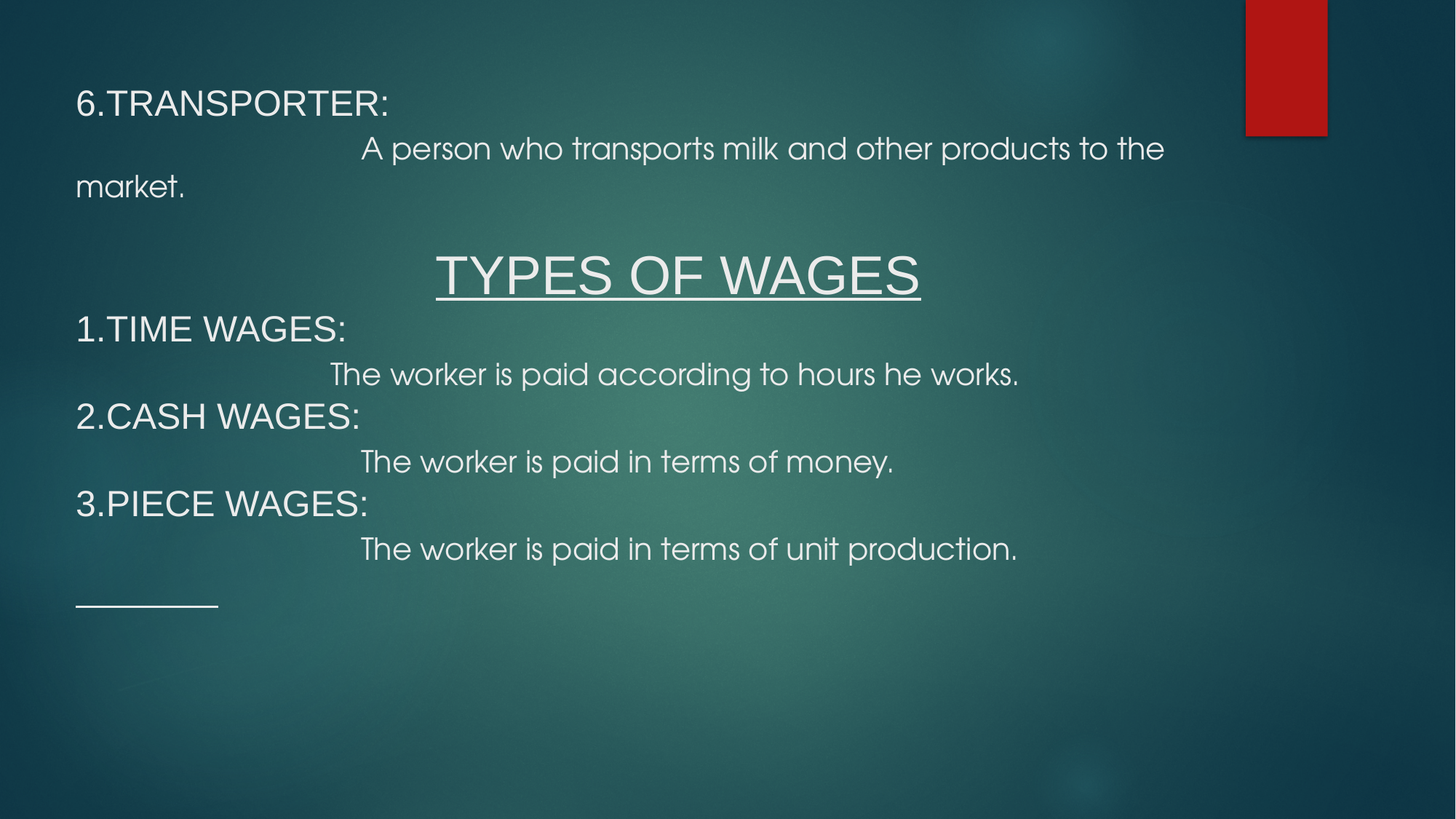

# 6.TRANSPORTER: A person who transports milk and other products to the market. TYPES OF WAGES 1.TIME WAGES: The worker is paid according to hours he works. 2.CASH WAGES: The worker is paid in terms of money. 3.PIECE WAGES: The worker is paid in terms of unit production.